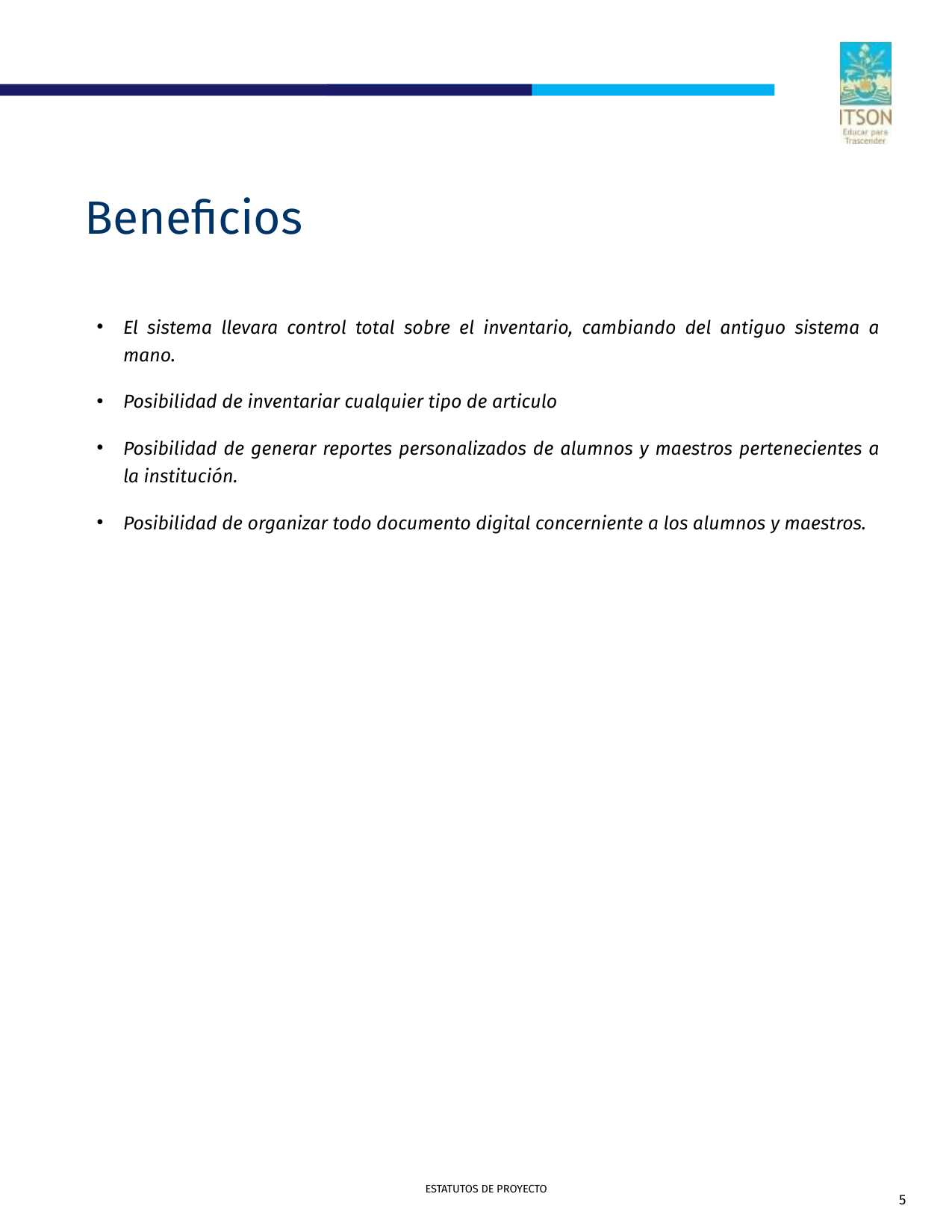

# Beneficios

El sistema llevara control total sobre el inventario, cambiando del antiguo sistema a mano.
Posibilidad de inventariar cualquier tipo de articulo
Posibilidad de generar reportes personalizados de alumnos y maestros pertenecientes a la institución.
Posibilidad de organizar todo documento digital concerniente a los alumnos y maestros.